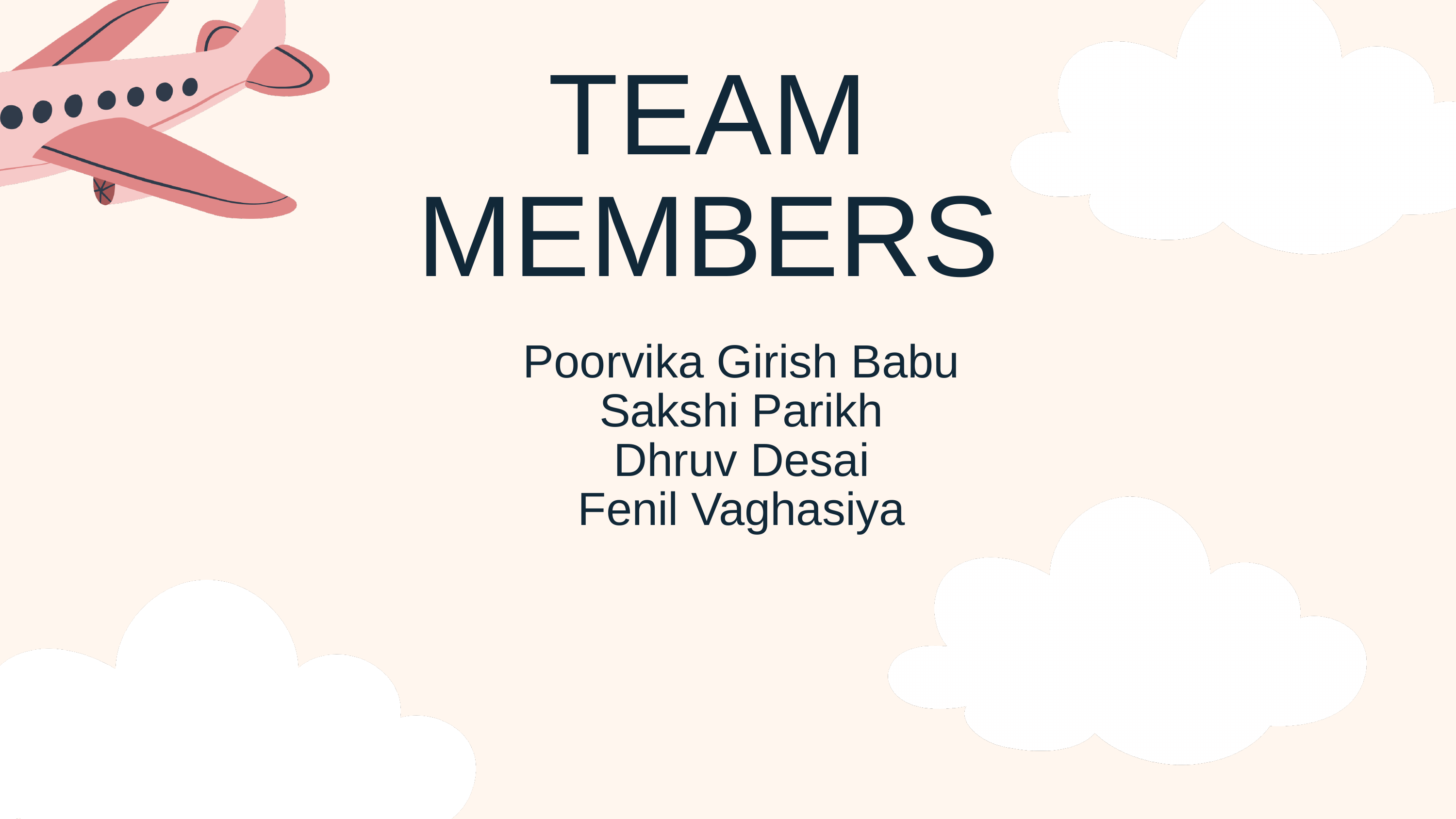

TEAM MEMBERS
Poorvika Girish Babu
Sakshi Parikh
Dhruv Desai
Fenil Vaghasiya